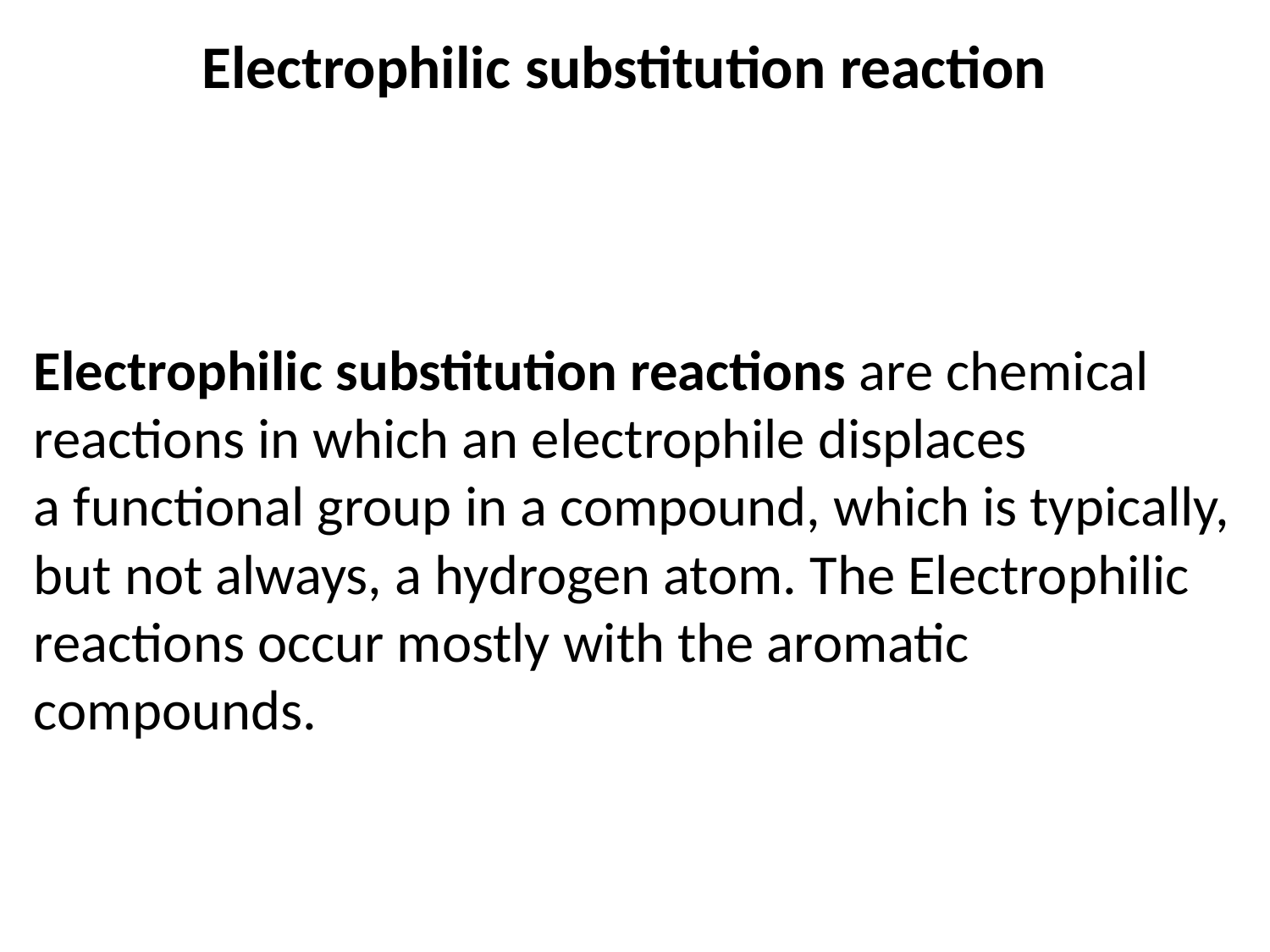

# Electrophilic substitution reaction
Electrophilic substitution reactions are chemical reactions in which an electrophile displaces a functional group in a compound, which is typically, but not always, a hydrogen atom. The Electrophilic reactions occur mostly with the aromatic compounds.